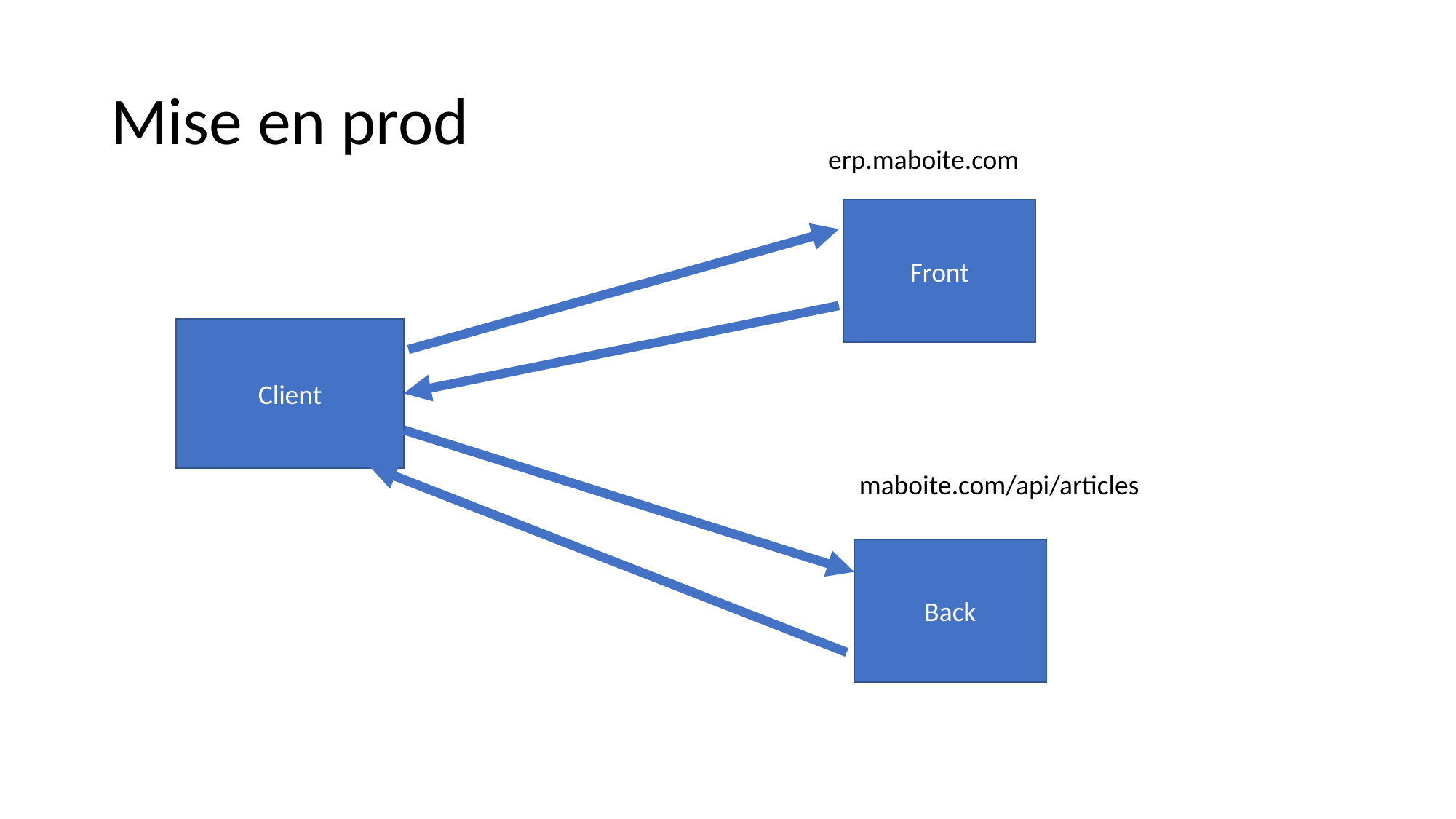

# Mise en prod
erp.maboite.com
Front
Client
maboite.com/api/articles
Back